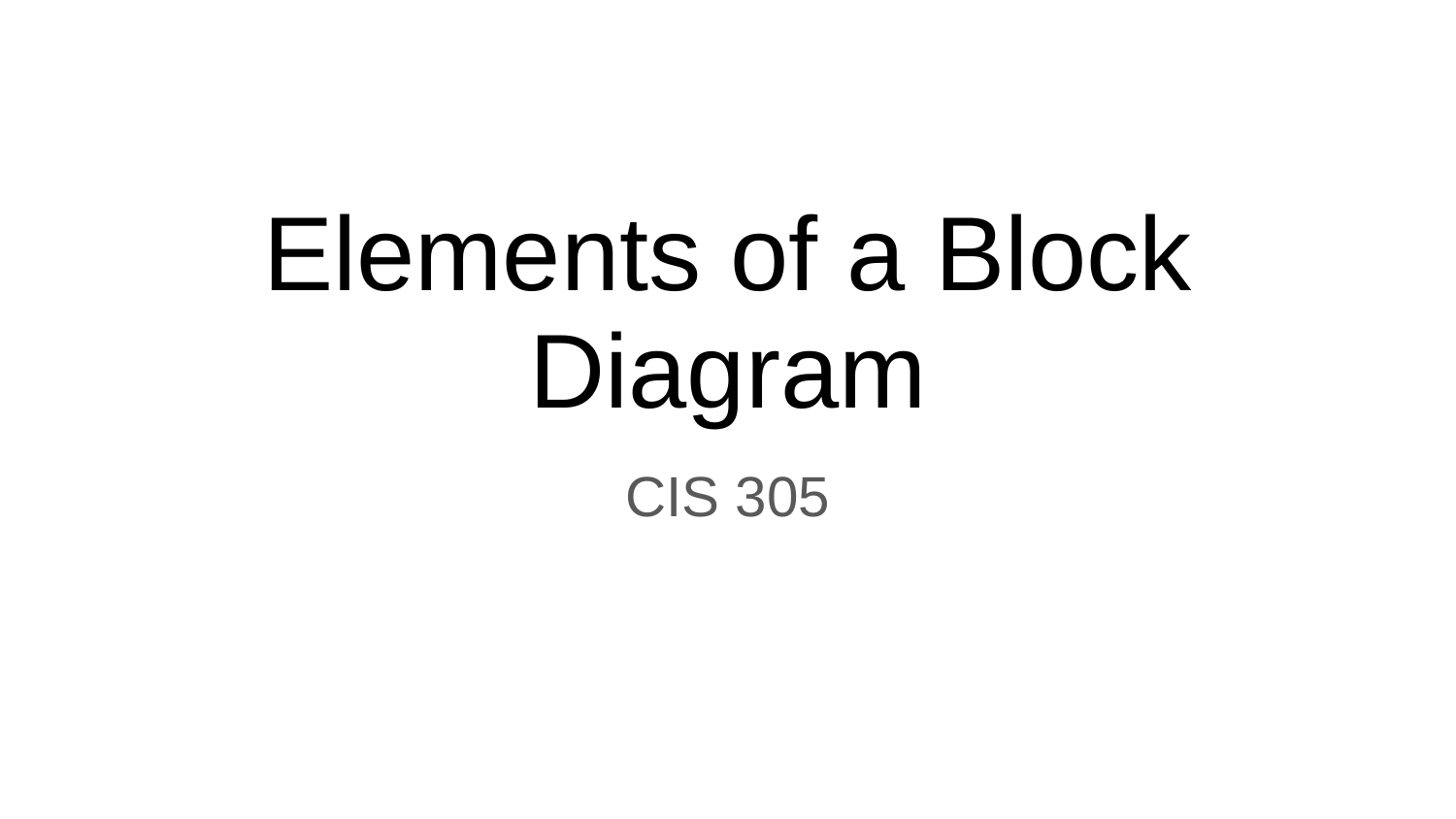

# Elements of a Block Diagram
CIS 305